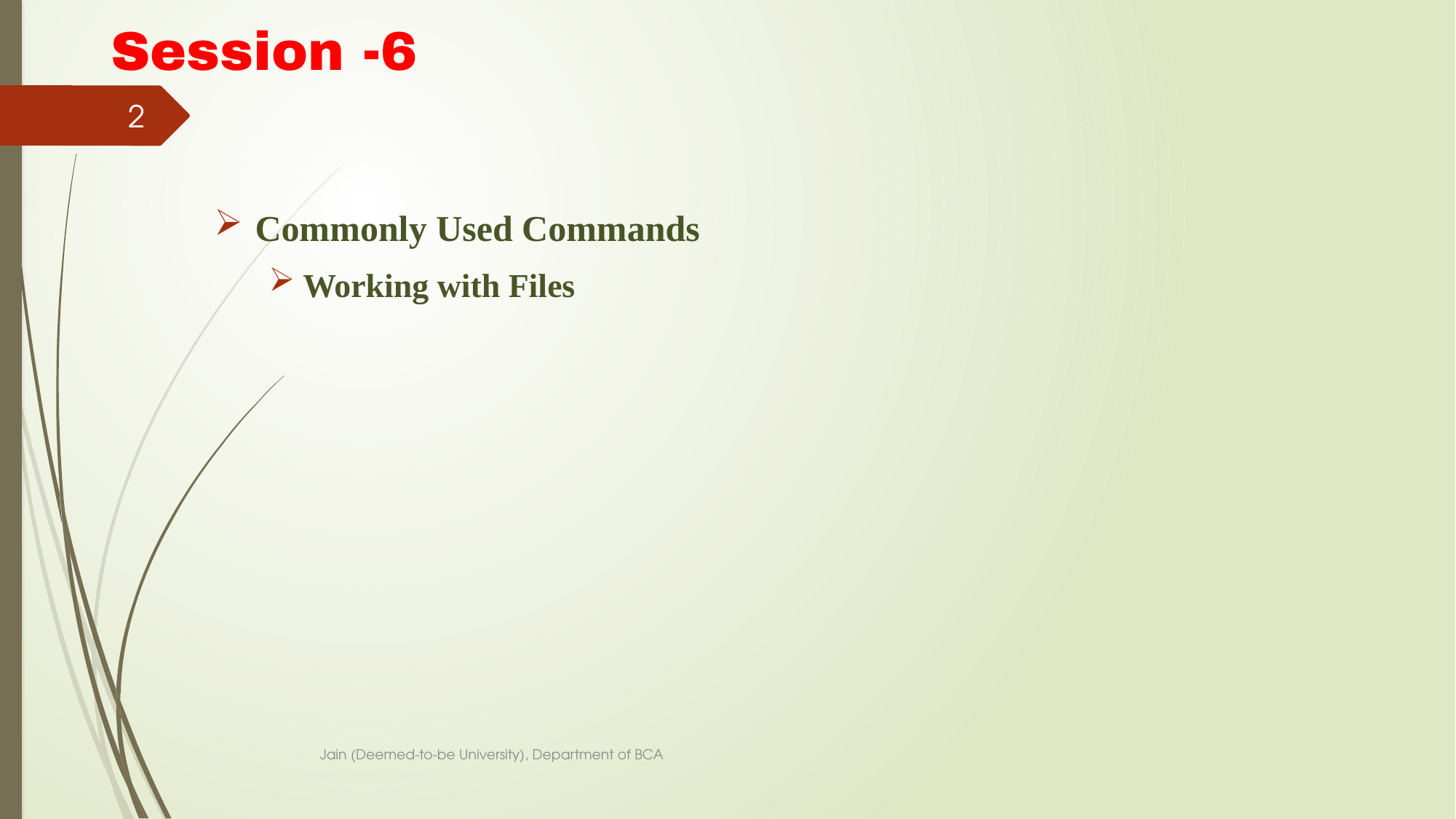

# Session -6
2

Commonly Used Commands
Working with Files

Jain (Deemed-to-be University), Department of BCA